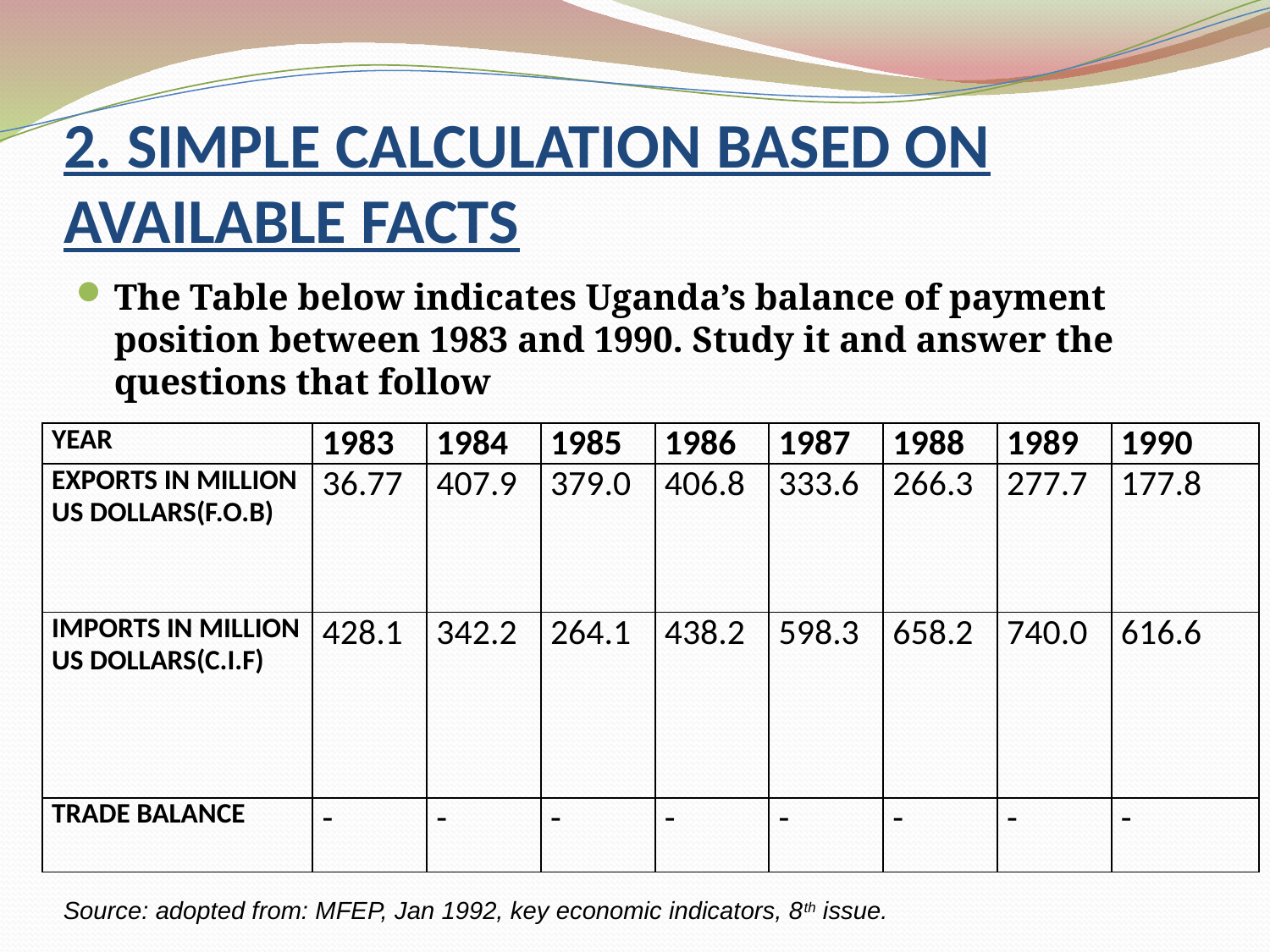

# 2. SIMPLE CALCULATION BASED ON AVAILABLE FACTS
The Table below indicates Uganda’s balance of payment position between 1983 and 1990. Study it and answer the questions that follow

| YEAR | 1983 | 1984 | 1985 | 1986 | 1987 | 1988 | 1989 | 1990 |
| --- | --- | --- | --- | --- | --- | --- | --- | --- |
| EXPORTS IN MILLION US DOLLARS(F.O.B) | 36.77 | 407.9 | 379.0 | 406.8 | 333.6 | 266.3 | 277.7 | 177.8 |
| IMPORTS IN MILLION US DOLLARS(C.I.F) | 428.1 | 342.2 | 264.1 | 438.2 | 598.3 | 658.2 | 740.0 | 616.6 |
| TRADE BALANCE | - | - | - | - | - | - | - | - |
 Source: adopted from: MFEP, Jan 1992, key economic indicators, 8th issue.